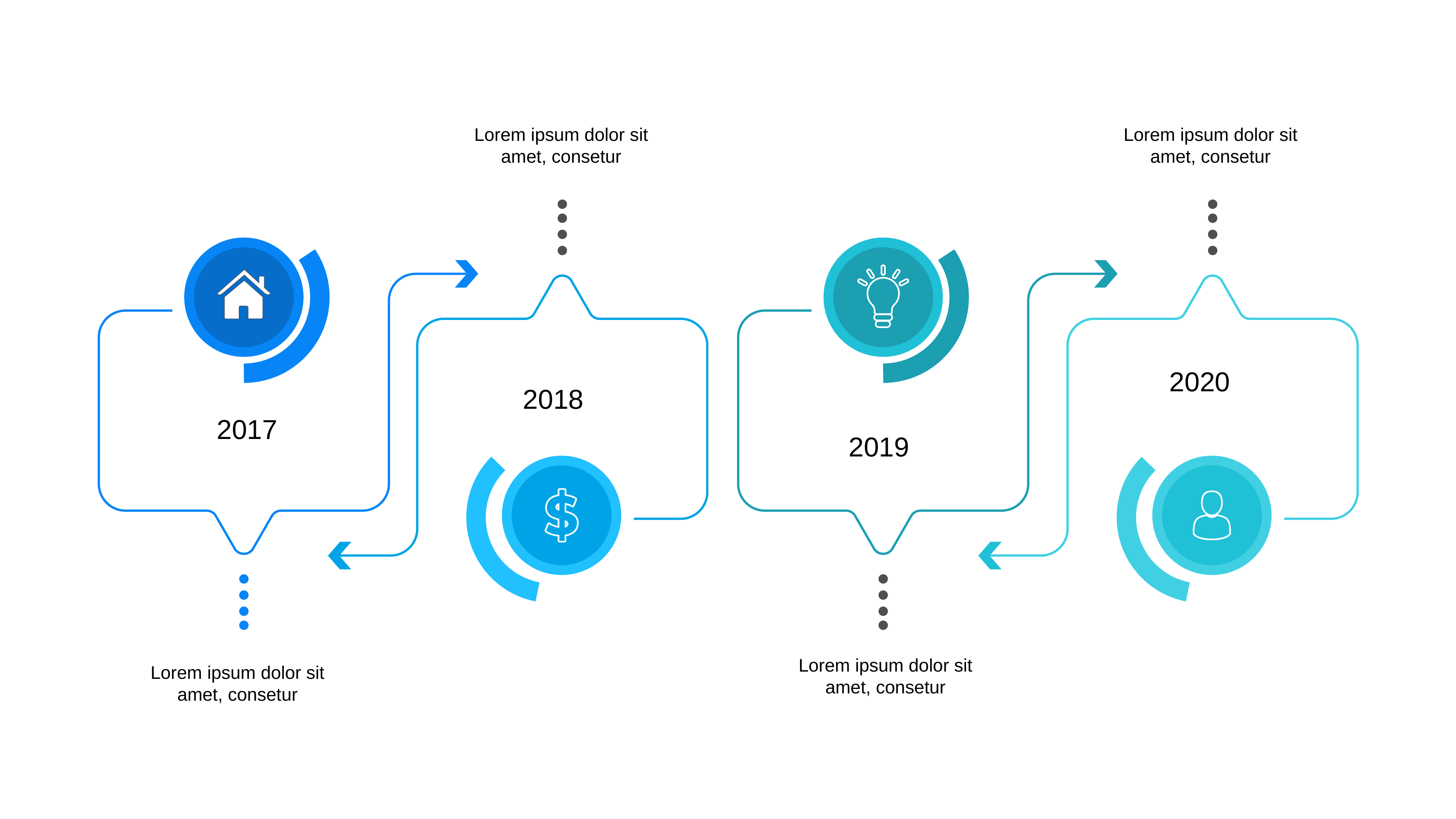

Lorem ipsum dolor sit amet, consetur
Lorem ipsum dolor sit amet, consetur

2020
2018

2017
2019

Lorem ipsum dolor sit amet, consetur
Lorem ipsum dolor sit amet, consetur